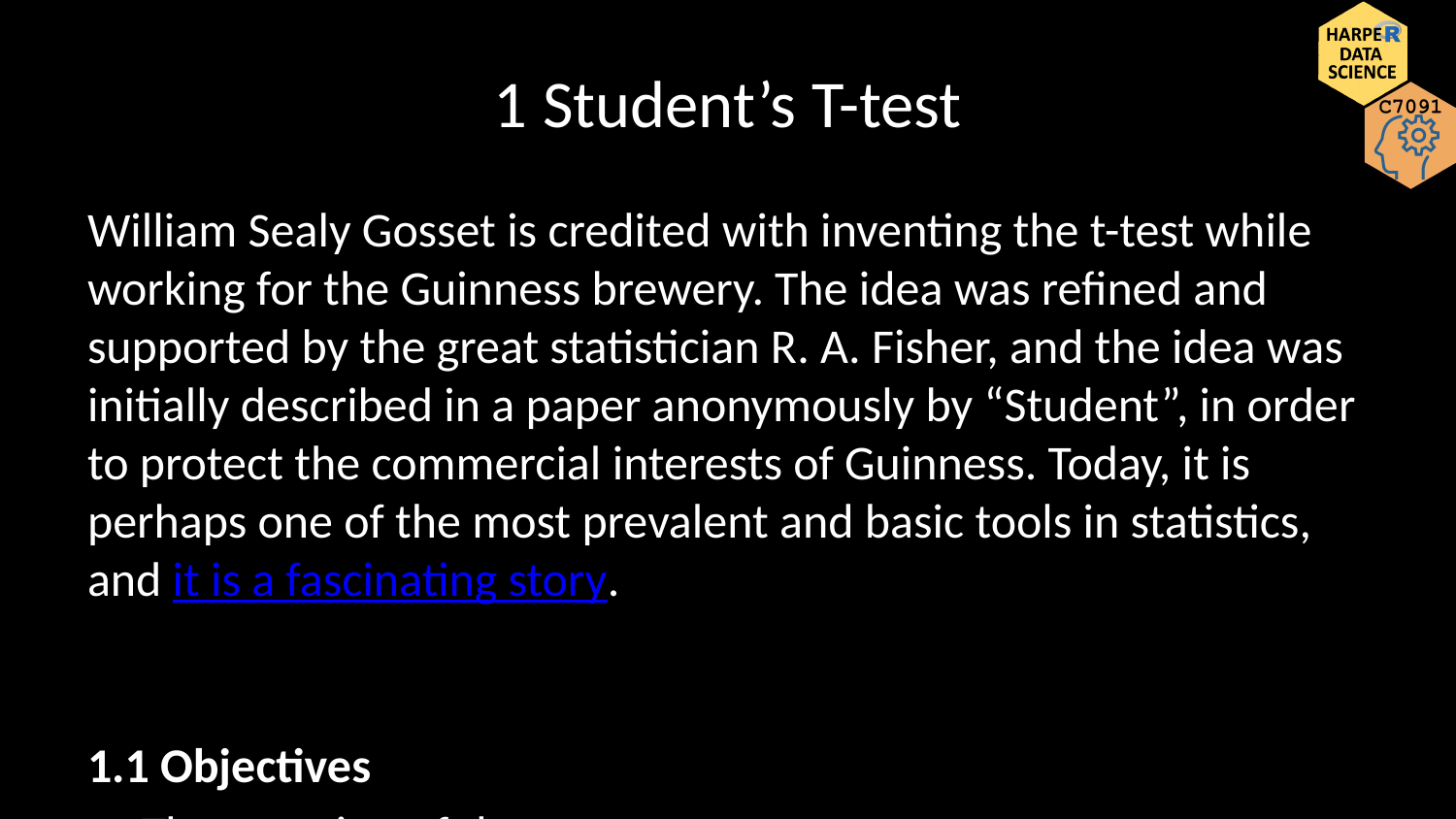

# 1 Student’s T-test
William Sealy Gosset is credited with inventing the t-test while working for the Guinness brewery. The idea was refined and supported by the great statistician R. A. Fisher, and the idea was initially described in a paper anonymously by “Student”, in order to protect the commercial interests of Guinness. Today, it is perhaps one of the most prevalent and basic tools in statistics, and it is a fascinating story.

1.1 Objectives
The question of the t-test
Data and assumptions
Graphing
Test and alternatives
Practice exercises